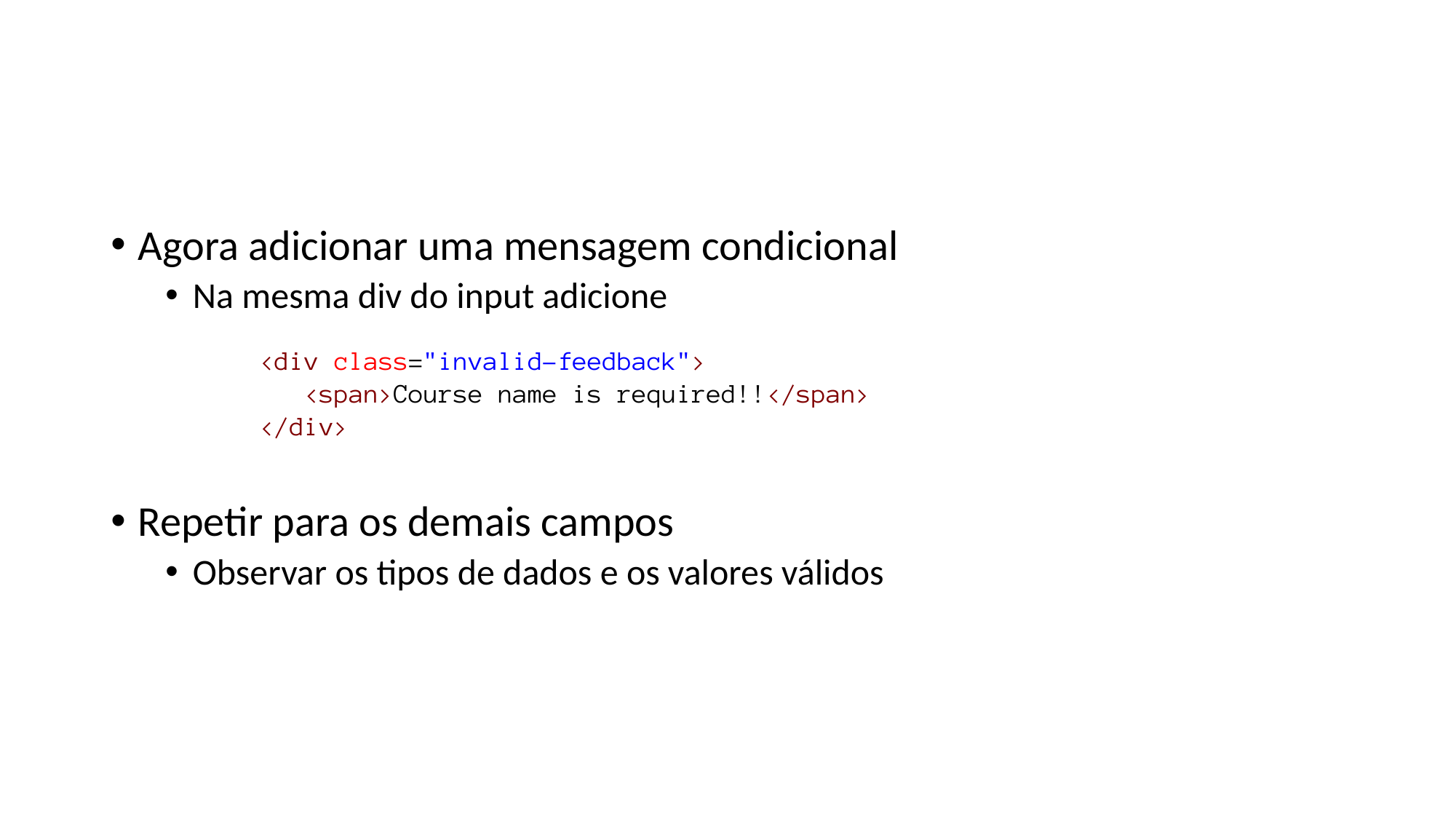

#
Agora adicionar uma mensagem condicional
Na mesma div do input adicione

Repetir para os demais campos
Observar os tipos de dados e os valores válidos
<div class="invalid-feedback">
   <span>Course name is required!!</span>
</div>